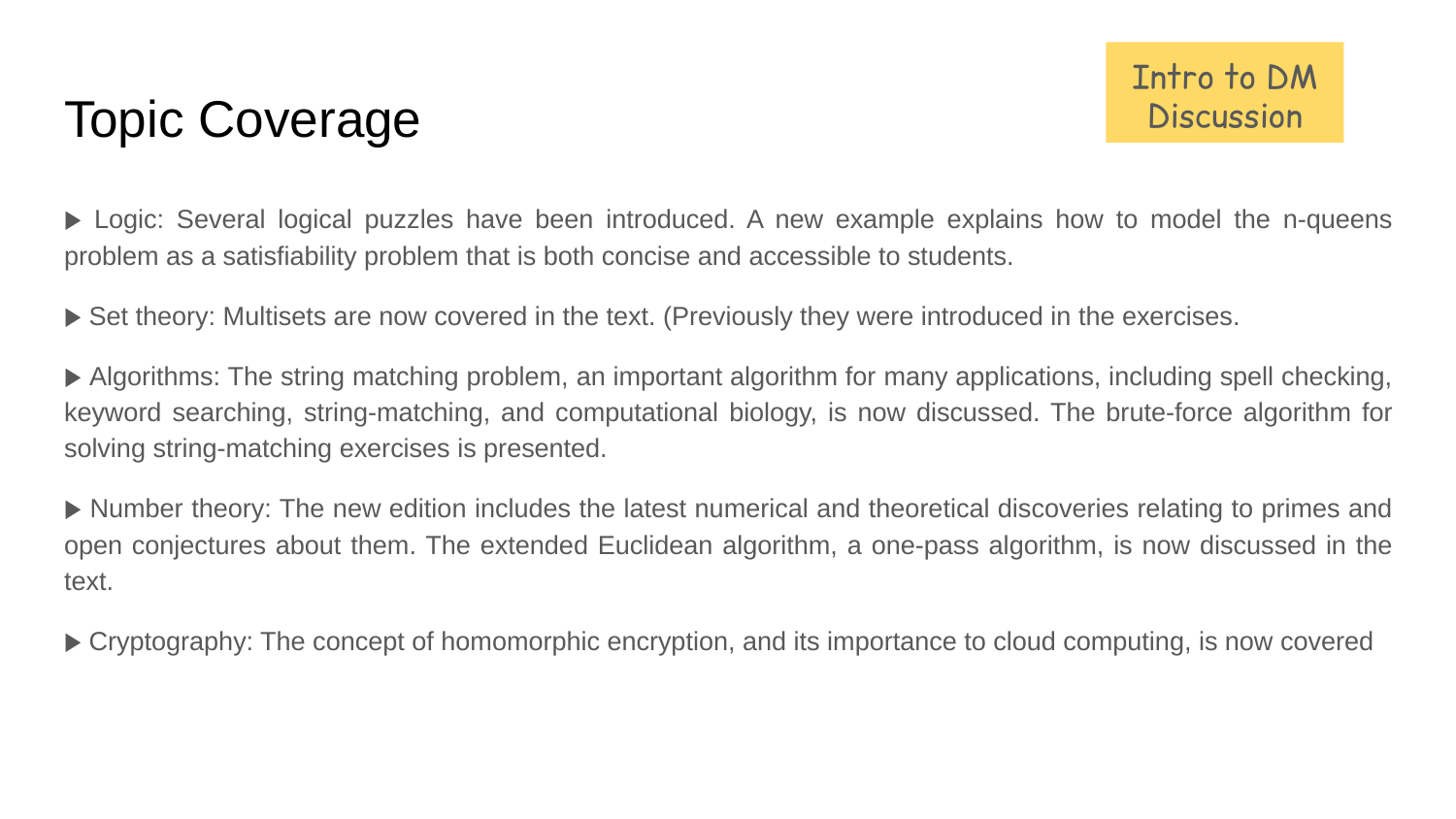

Intro to DM Discussion

# Topic Coverage

▶ Logic: Several logical puzzles have been introduced. A new example explains how to model the n-queens problem as a satisfiability problem that is both concise and accessible to students.
▶ Set theory: Multisets are now covered in the text. (Previously they were introduced in the exercises.
▶ Algorithms: The string matching problem, an important algorithm for many applications, including spell checking, keyword searching, string-matching, and computational biology, is now discussed. The brute-force algorithm for solving string-matching exercises is presented.
▶ Number theory: The new edition includes the latest numerical and theoretical discoveries relating to primes and open conjectures about them. The extended Euclidean algorithm, a one-pass algorithm, is now discussed in the text.
▶ Cryptography: The concept of homomorphic encryption, and its importance to cloud computing, is now covered